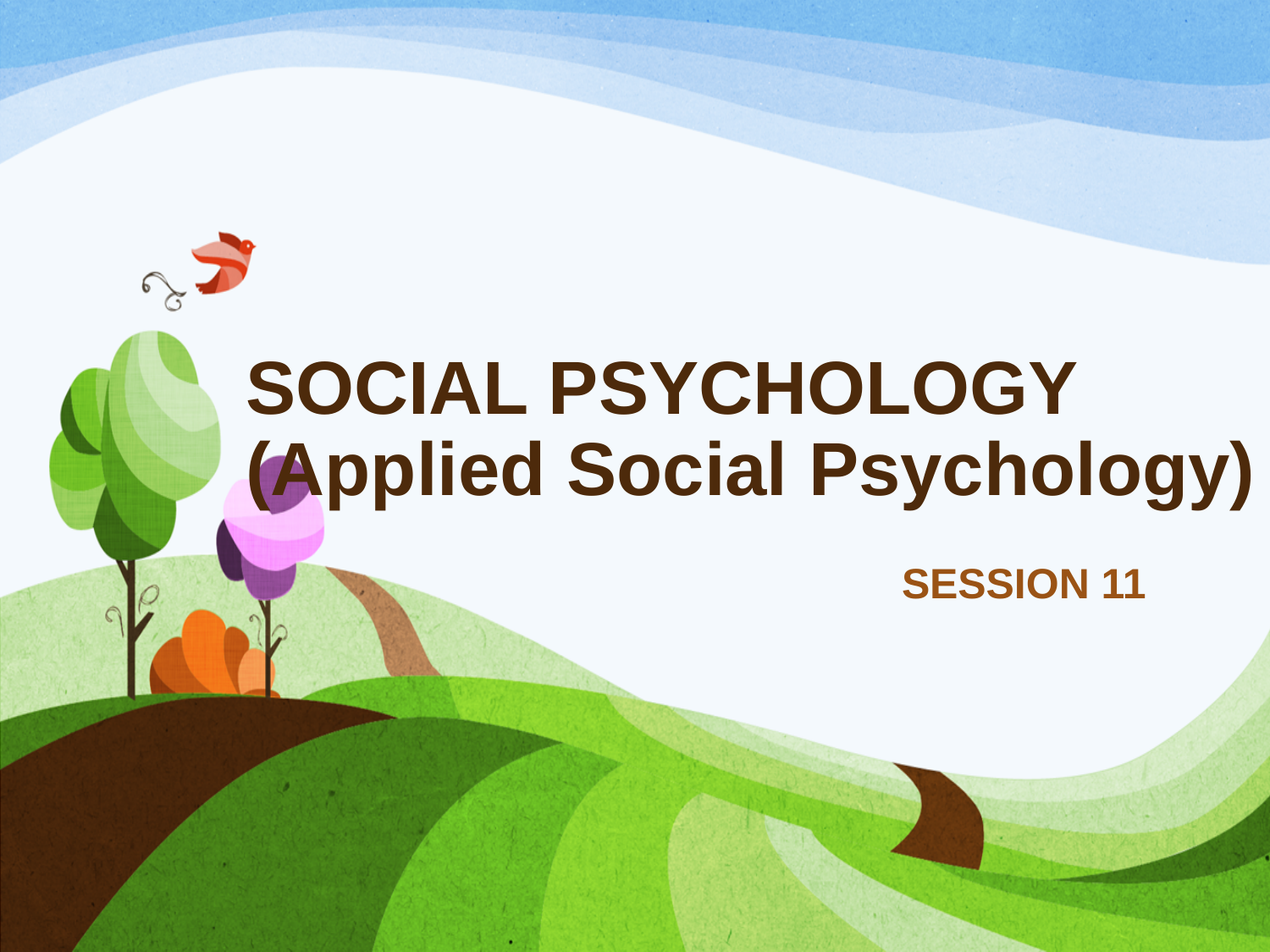

# SOCIAL PSYCHOLOGY (Applied Social Psychology)
SESSION 11